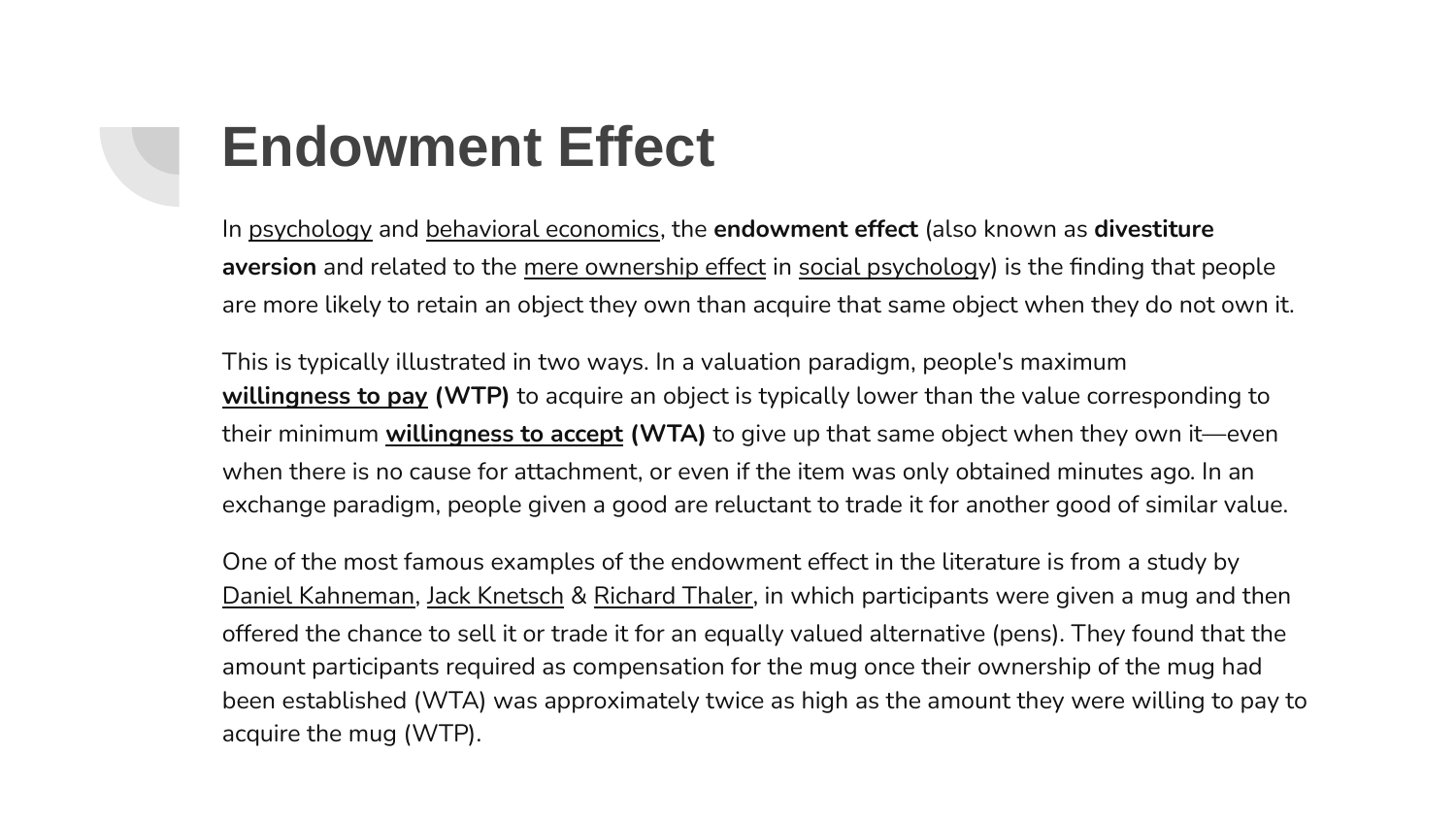

# Endowment Effect
In psychology and behavioral economics, the endowment effect (also known as divestiture aversion and related to the mere ownership effect in social psychology) is the finding that people are more likely to retain an object they own than acquire that same object when they do not own it.
This is typically illustrated in two ways. In a valuation paradigm, people's maximum willingness to pay (WTP) to acquire an object is typically lower than the value corresponding to their minimum willingness to accept (WTA) to give up that same object when they own it—even when there is no cause for attachment, or even if the item was only obtained minutes ago. In an exchange paradigm, people given a good are reluctant to trade it for another good of similar value.
One of the most famous examples of the endowment effect in the literature is from a study by Daniel Kahneman, Jack Knetsch & Richard Thaler, in which participants were given a mug and then offered the chance to sell it or trade it for an equally valued alternative (pens). They found that the amount participants required as compensation for the mug once their ownership of the mug had been established (WTA) was approximately twice as high as the amount they were willing to pay to acquire the mug (WTP).